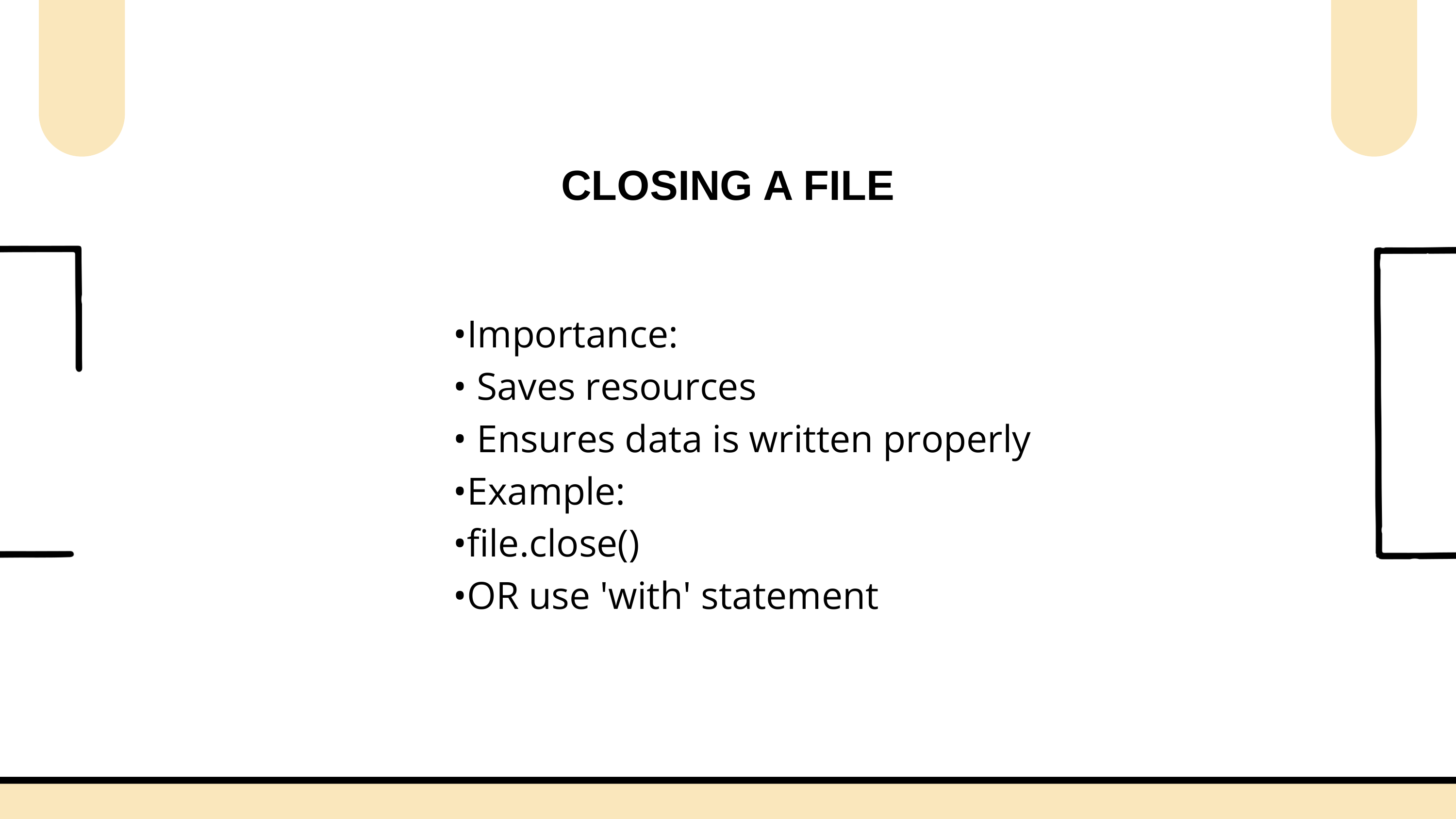

CLOSING A FILE

•Importance:
• Saves resources
• Ensures data is written properly
•Example:
•file.close()
•OR use 'with' statement